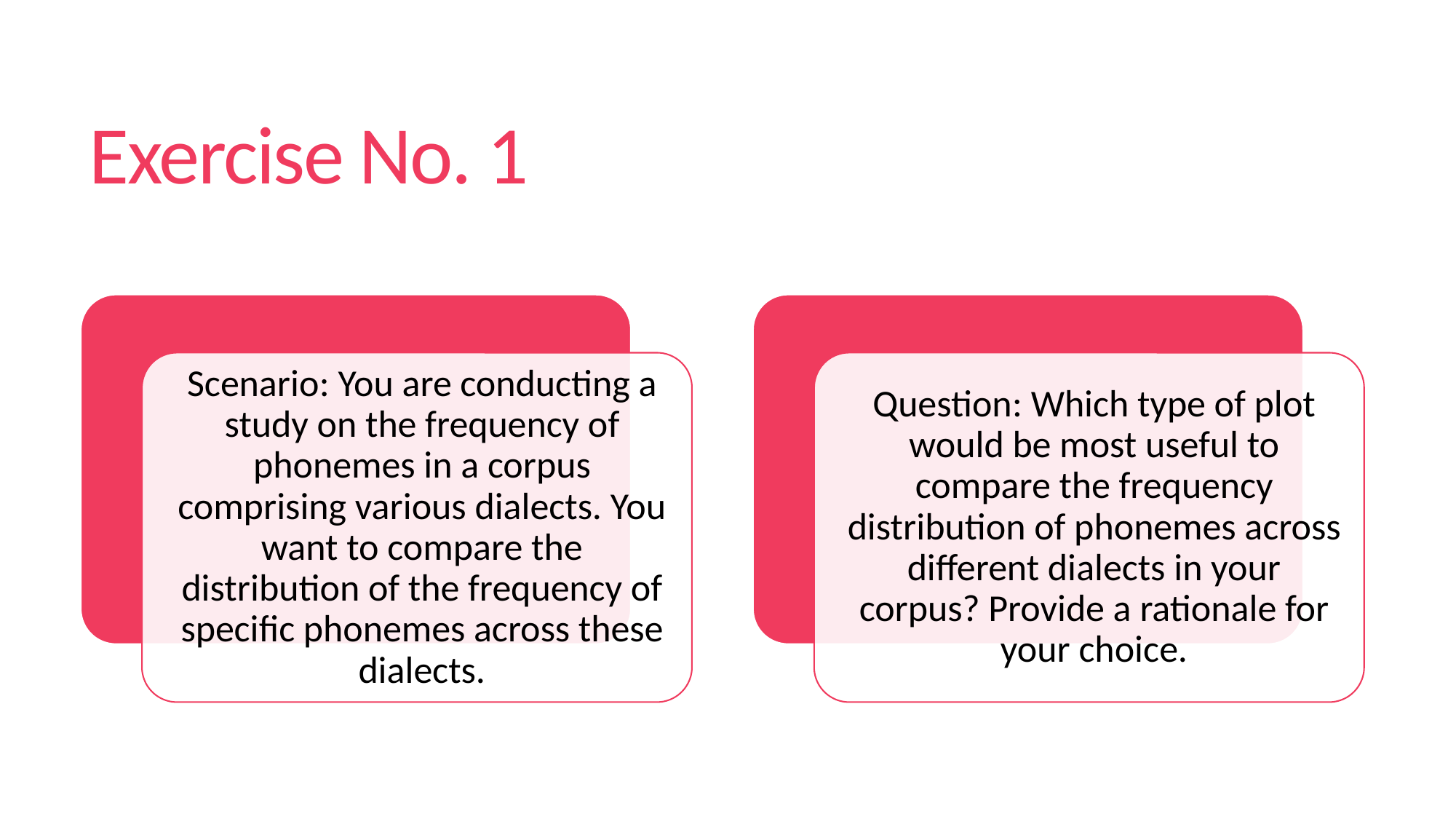

# Exercise No. 1
Scenario: You are conducting a study on the frequency of phonemes in a corpus comprising various dialects. You want to compare the distribution of the frequency of specific phonemes across these dialects.
Question: Which type of plot would be most useful to compare the frequency distribution of phonemes across different dialects in your corpus? Provide a rationale for your choice.